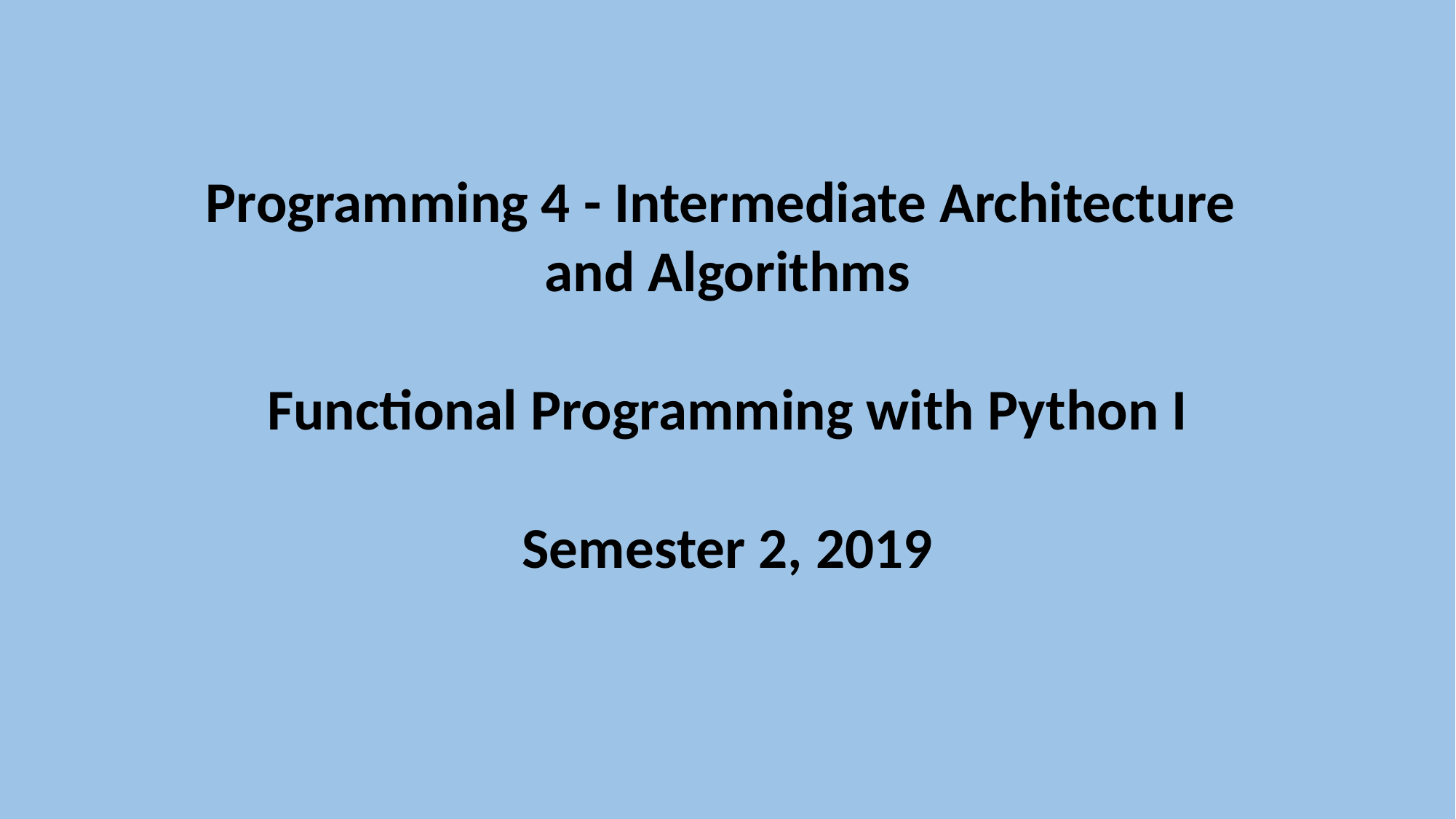

Programming 4 - Intermediate Architecture
and Algorithms

Functional Programming with Python I

Semester 2, 2019